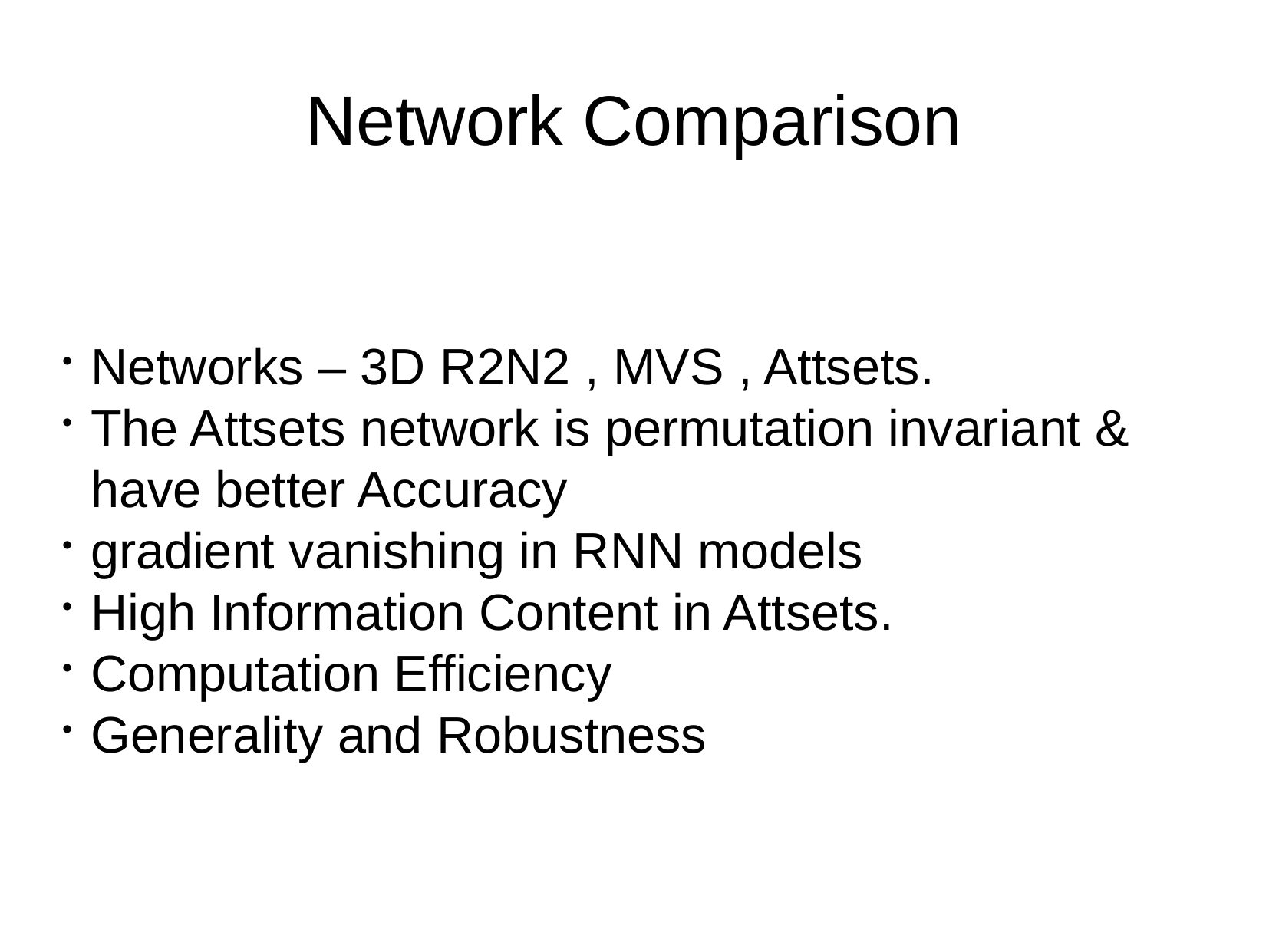

Network Comparison
Networks – 3D R2N2 , MVS , Attsets.
The Attsets network is permutation invariant &   have better Accuracy
gradient vanishing in RNN models
High Information Content in Attsets.
Computation Efficiency
Generality and Robustness